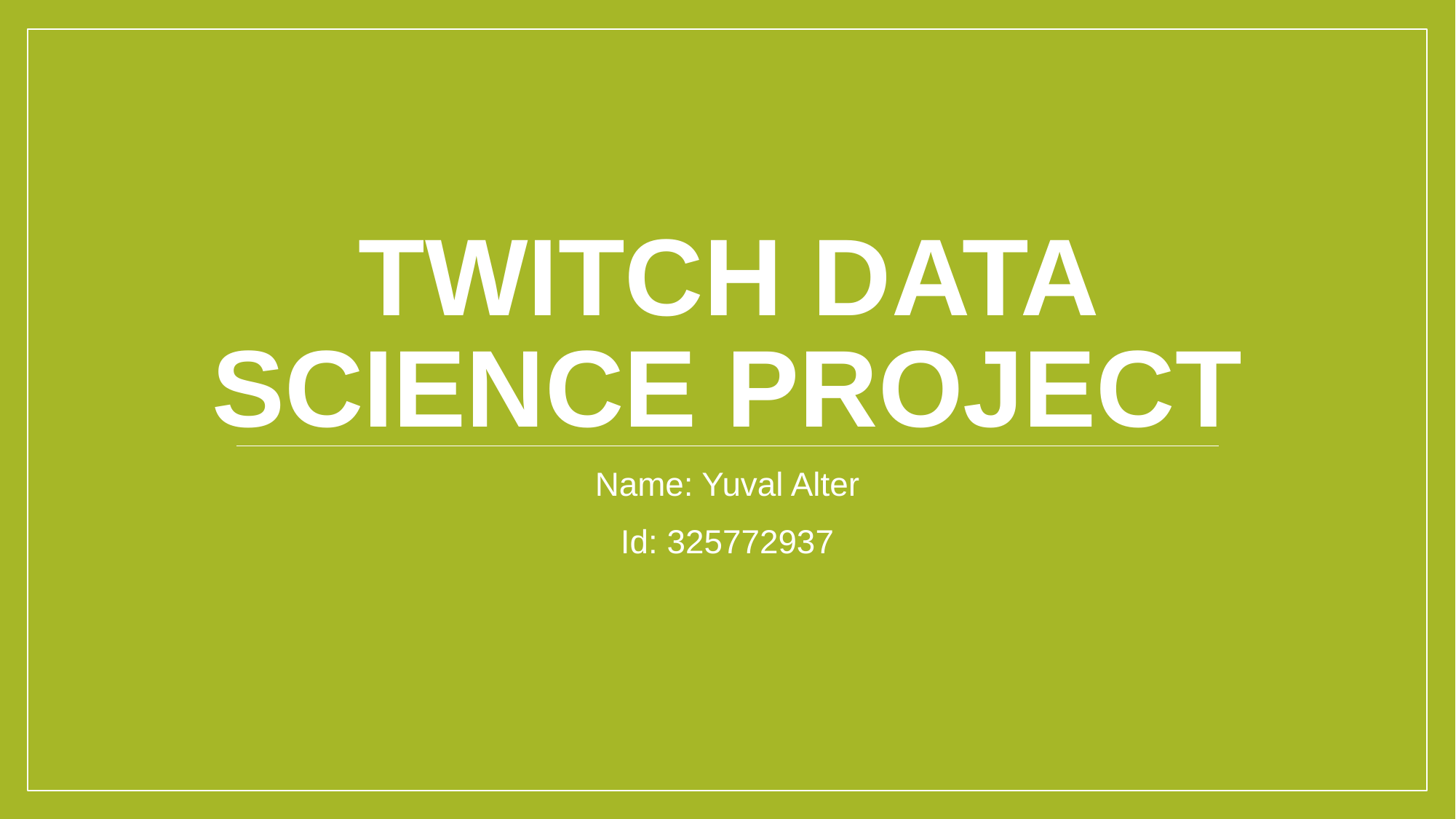

# Twitch Data science Project
Name: Yuval Alter
Id: 325772937